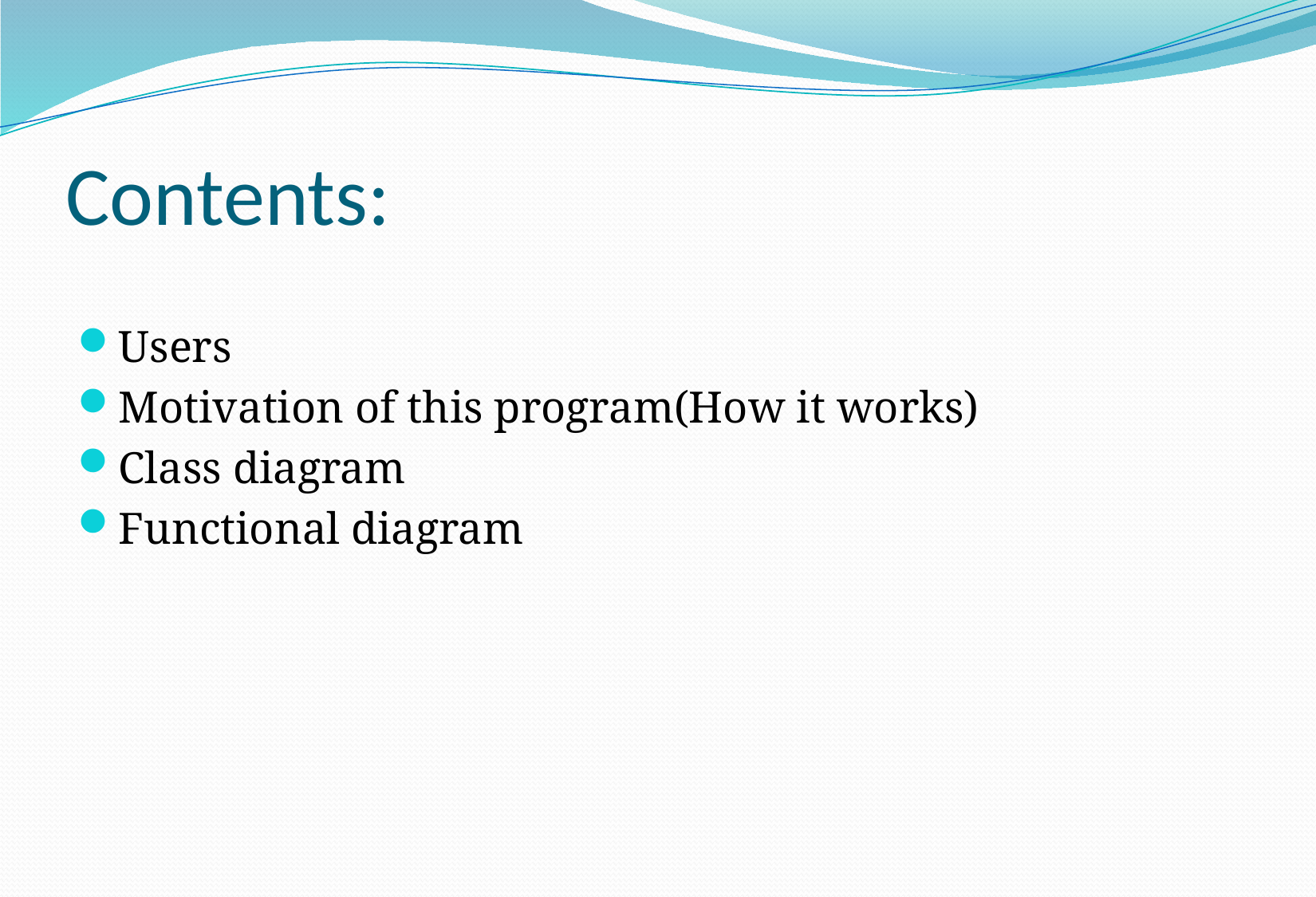

# Contents:

Users
Motivation of this program(How it works)
Class diagram
Functional diagram